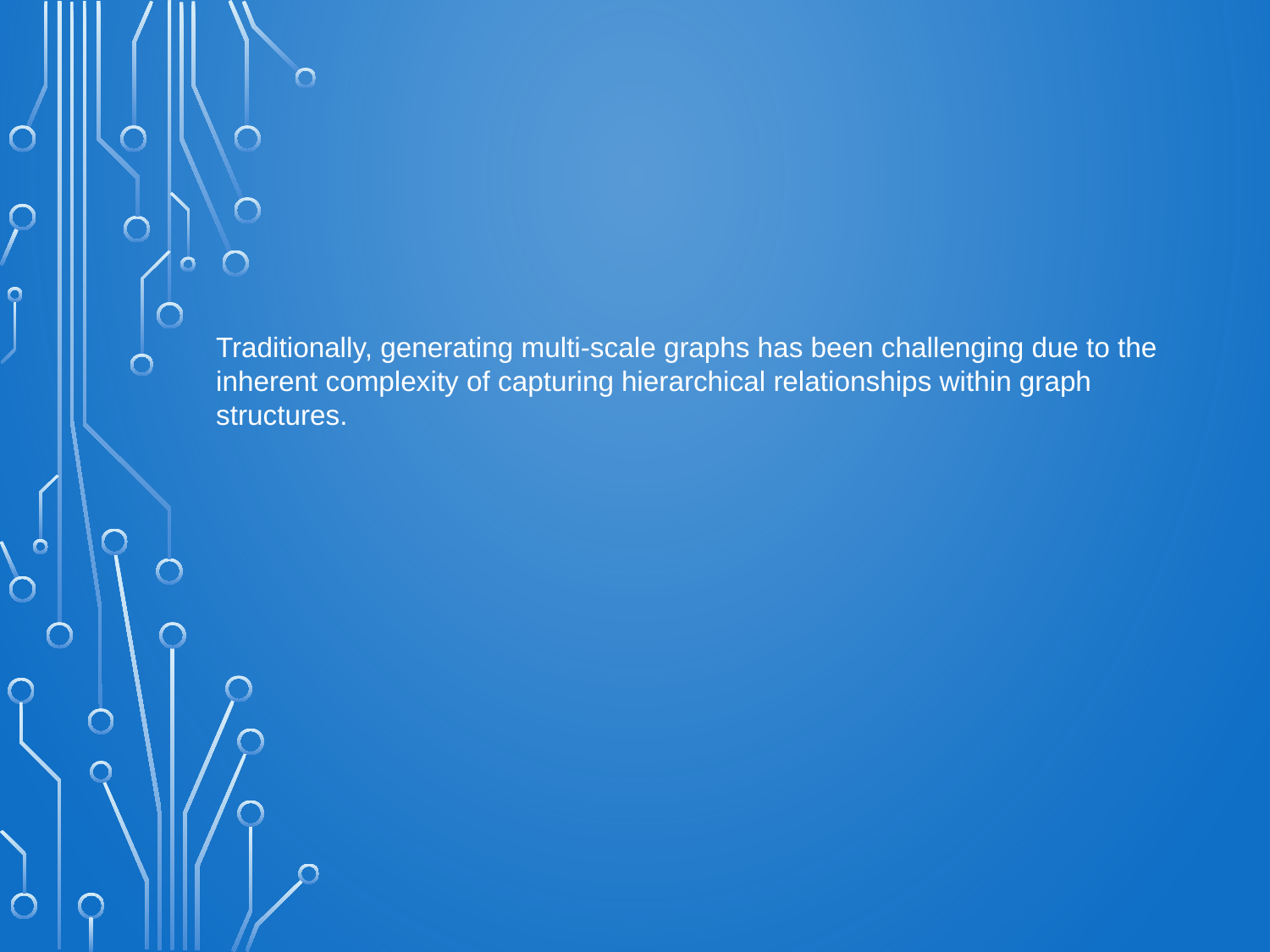

# Traditionally, generating multi-scale graphs has been challenging due to the inherent complexity of capturing hierarchical relationships within graph structures.